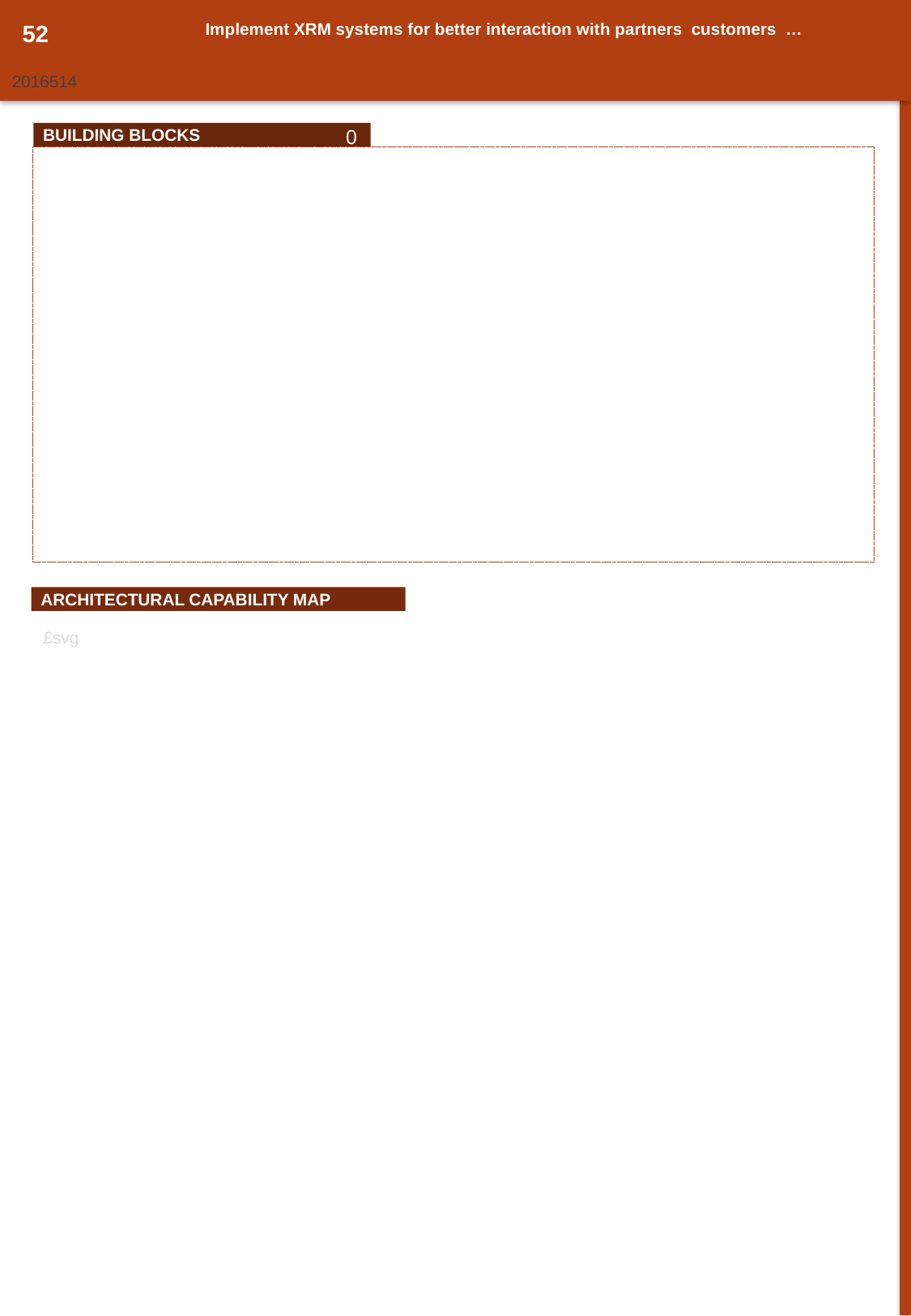

52
Implement XRM systems for better interaction with partners  customers  …
2016514
0
BUILDING BLOCKS

ARCHITECTURAL CAPABILITY MAP
£svg